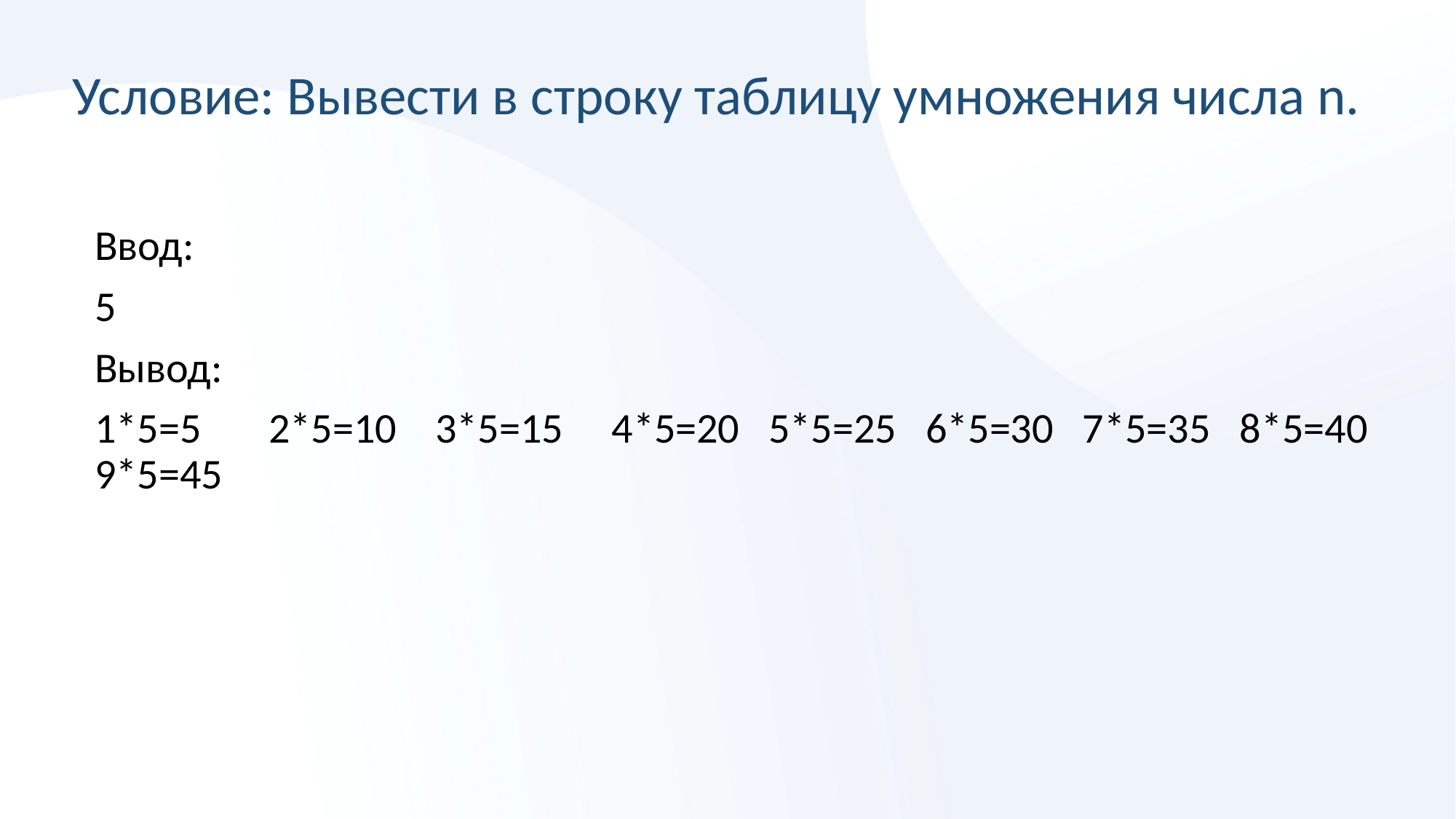

# Условие: Вывести в строку таблицу умножения числа n.
Ввод:
5
Вывод:
1*5=5       2*5=10    3*5=15     4*5=20   5*5=25   6*5=30   7*5=35   8*5=40   9*5=45